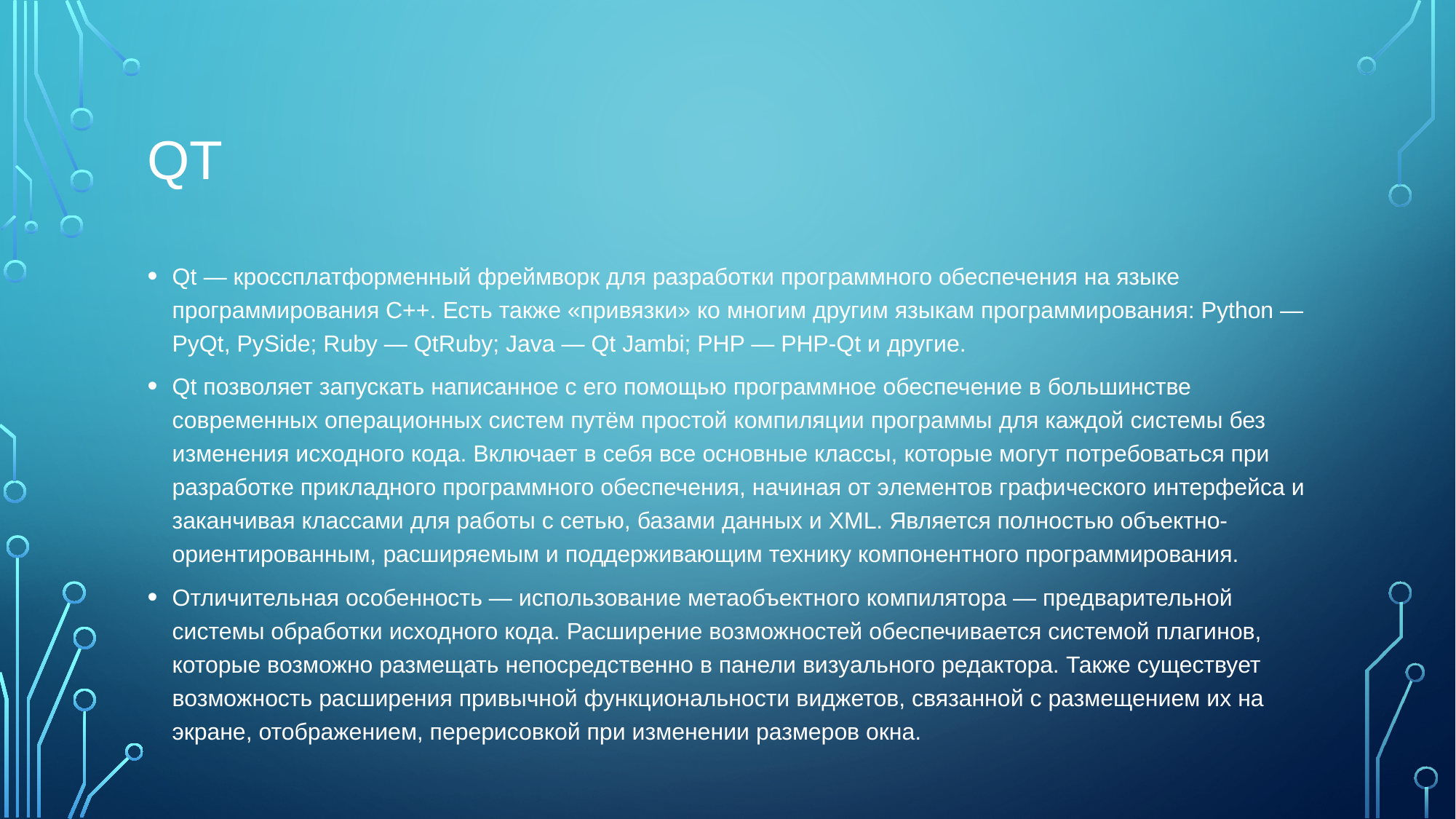

# Qt
Qt — кроссплатформенный фреймворк для разработки программного обеспечения на языке программирования C++. Есть также «привязки» ко многим другим языкам программирования: Python — PyQt, PySide; Ruby — QtRuby; Java — Qt Jambi; PHP — PHP-Qt и другие.
Qt позволяет запускать написанное с его помощью программное обеспечение в большинстве современных операционных систем путём простой компиляции программы для каждой системы без изменения исходного кода. Включает в себя все основные классы, которые могут потребоваться при разработке прикладного программного обеспечения, начиная от элементов графического интерфейса и заканчивая классами для работы с сетью, базами данных и XML. Является полностью объектно-ориентированным, расширяемым и поддерживающим технику компонентного программирования.
Отличительная особенность — использование метаобъектного компилятора — предварительной системы обработки исходного кода. Расширение возможностей обеспечивается системой плагинов, которые возможно размещать непосредственно в панели визуального редактора. Также существует возможность расширения привычной функциональности виджетов, связанной с размещением их на экране, отображением, перерисовкой при изменении размеров окна.